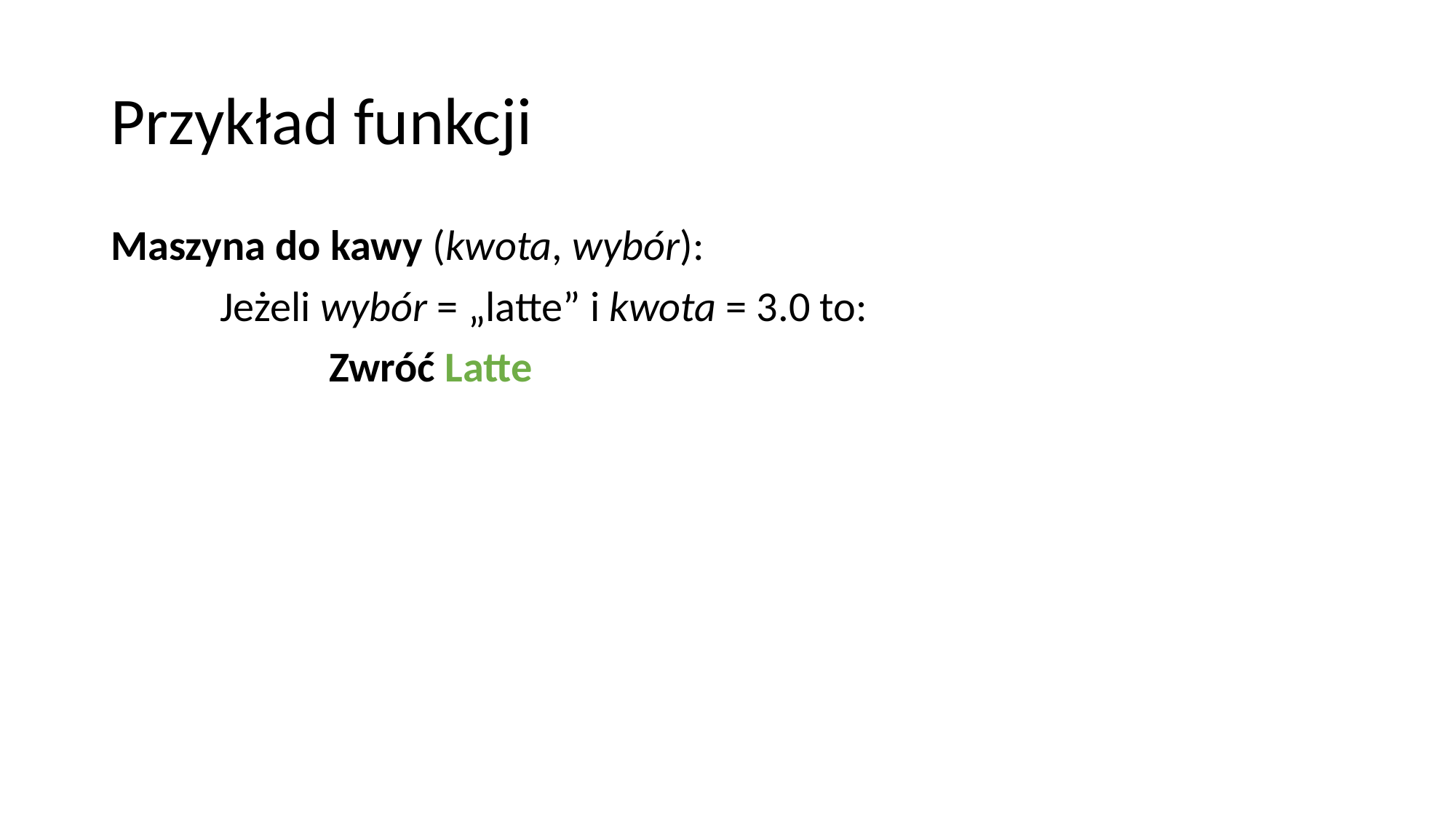

# Przykład funkcji
Maszyna do kawy (kwota, wybór):
	Jeżeli wybór = „latte” i kwota = 3.0 to:
		Zwróć Latte